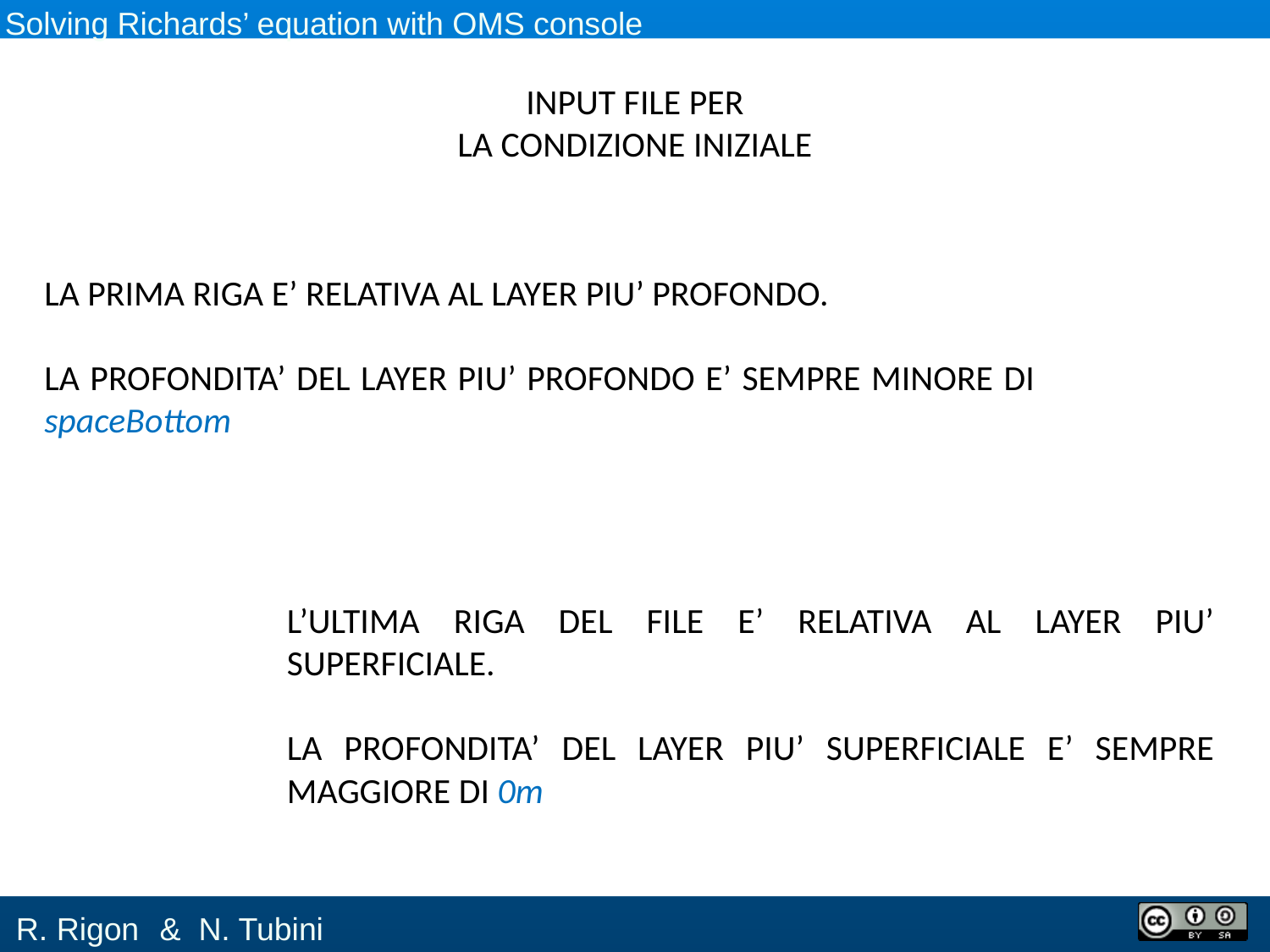

Solving Richards’ equation with OMS console
INPUT FILE PER
LA CONDIZIONE INIZIALE
LA PRIMA RIGA E’ RELATIVA AL LAYER PIU’ PROFONDO.

LA PROFONDITA’ DEL LAYER PIU’ PROFONDO E’ SEMPRE MINORE DI spaceBottom

L’ULTIMA RIGA DEL FILE E’ RELATIVA AL LAYER PIU’ SUPERFICIALE.

LA PROFONDITA’ DEL LAYER PIU’ SUPERFICIALE E’ SEMPRE MAGGIORE DI 0m

 &  N. Tubini